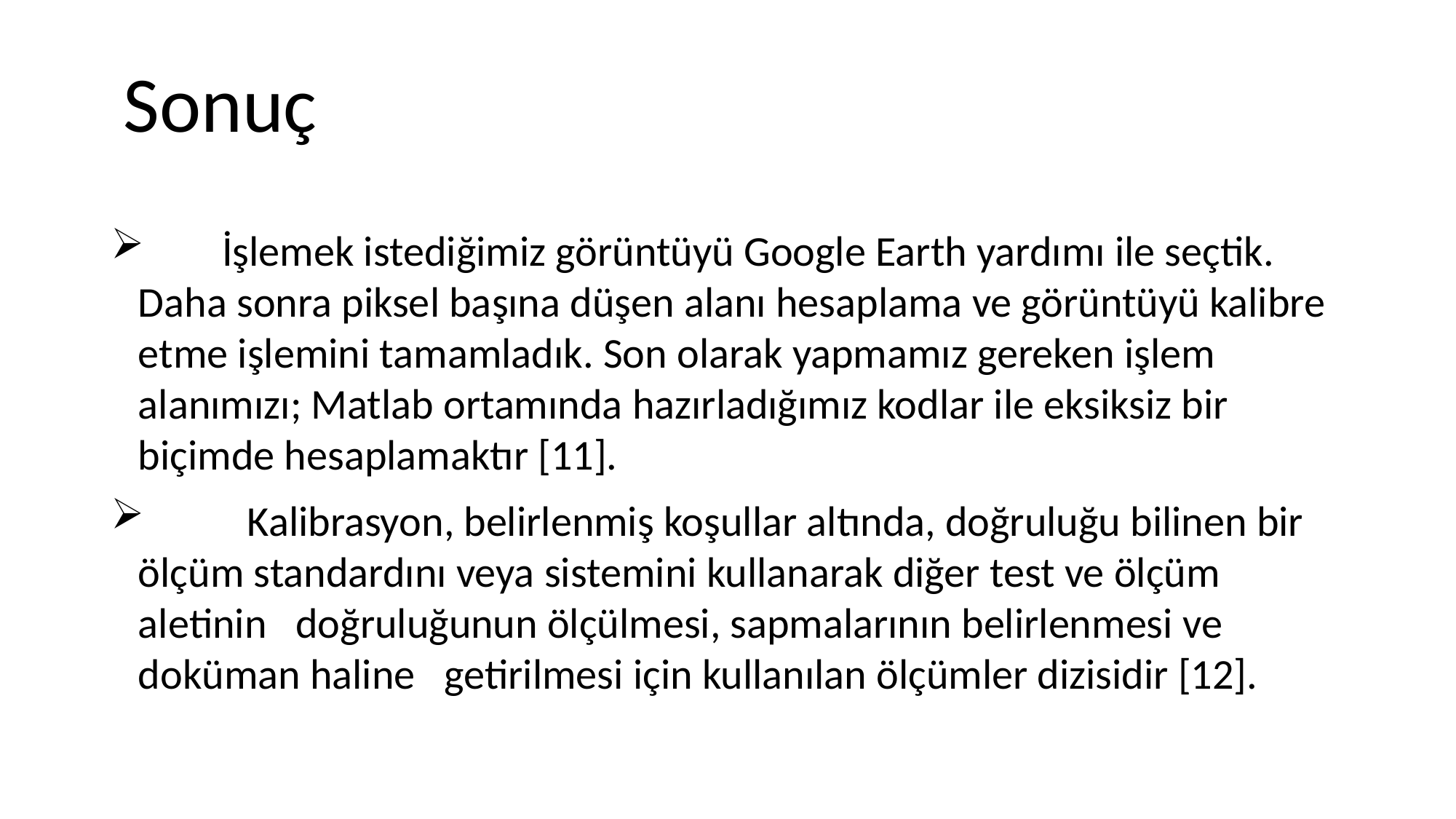

# Sonuç
        İşlemek istediğimiz görüntüyü Google Earth yardımı ile seçtik. Daha sonra piksel başına düşen alanı hesaplama ve görüntüyü kalibre etme işlemini tamamladık. Son olarak yapmamız gereken işlem alanımızı; Matlab ortamında hazırladığımız kodlar ile eksiksiz bir biçimde hesaplamaktır [11].
 	Kalibrasyon, belirlenmiş koşullar altında, doğruluğu bilinen bir   ölçüm standardını veya sistemini kullanarak diğer test ve ölçüm aletinin   doğruluğunun ölçülmesi, sapmalarının belirlenmesi ve doküman haline   getirilmesi için kullanılan ölçümler dizisidir [12].